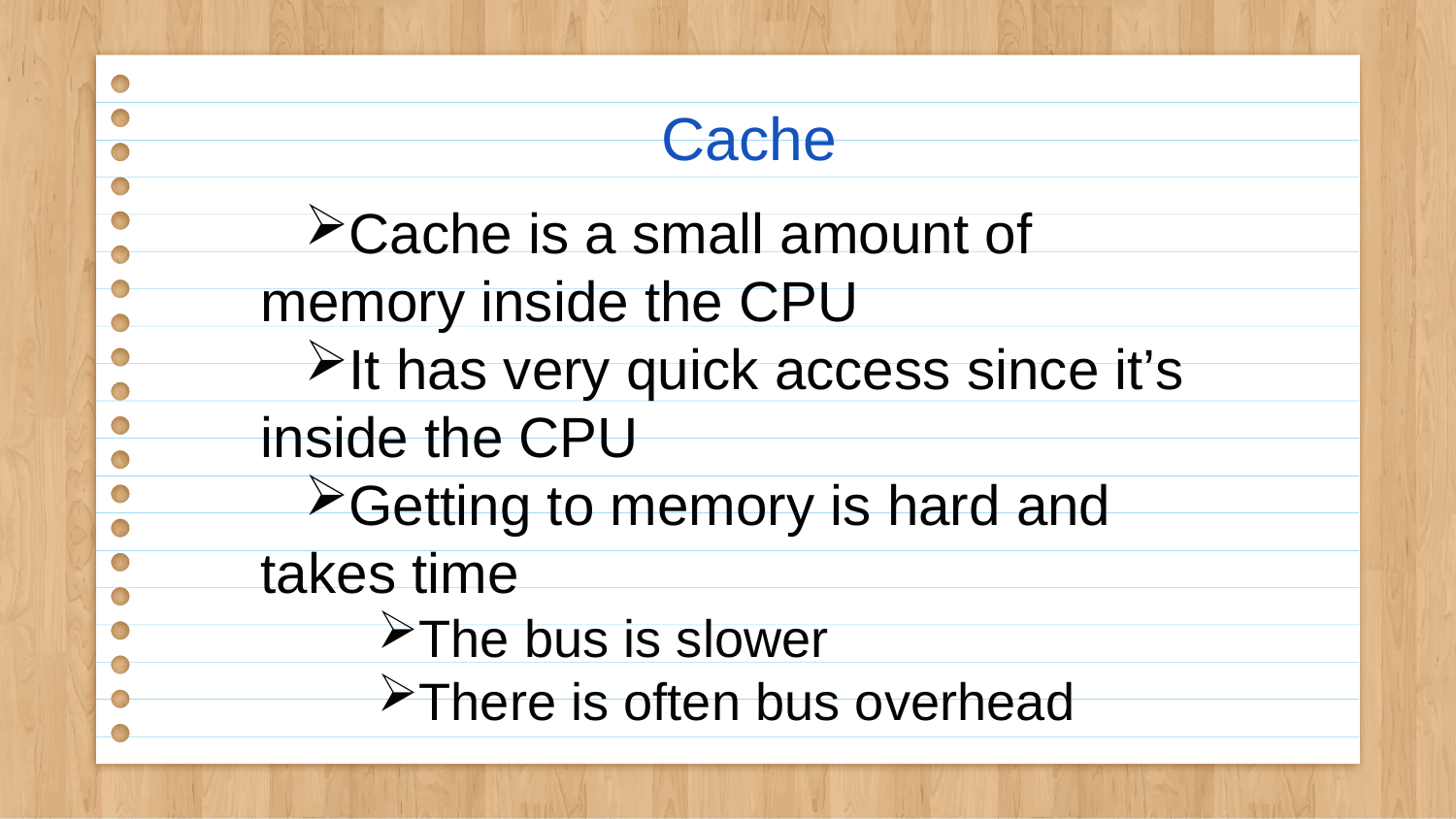

# Cache
Cache is a small amount of memory inside the CPU
It has very quick access since it’s inside the CPU
Getting to memory is hard and takes time
The bus is slower
There is often bus overhead